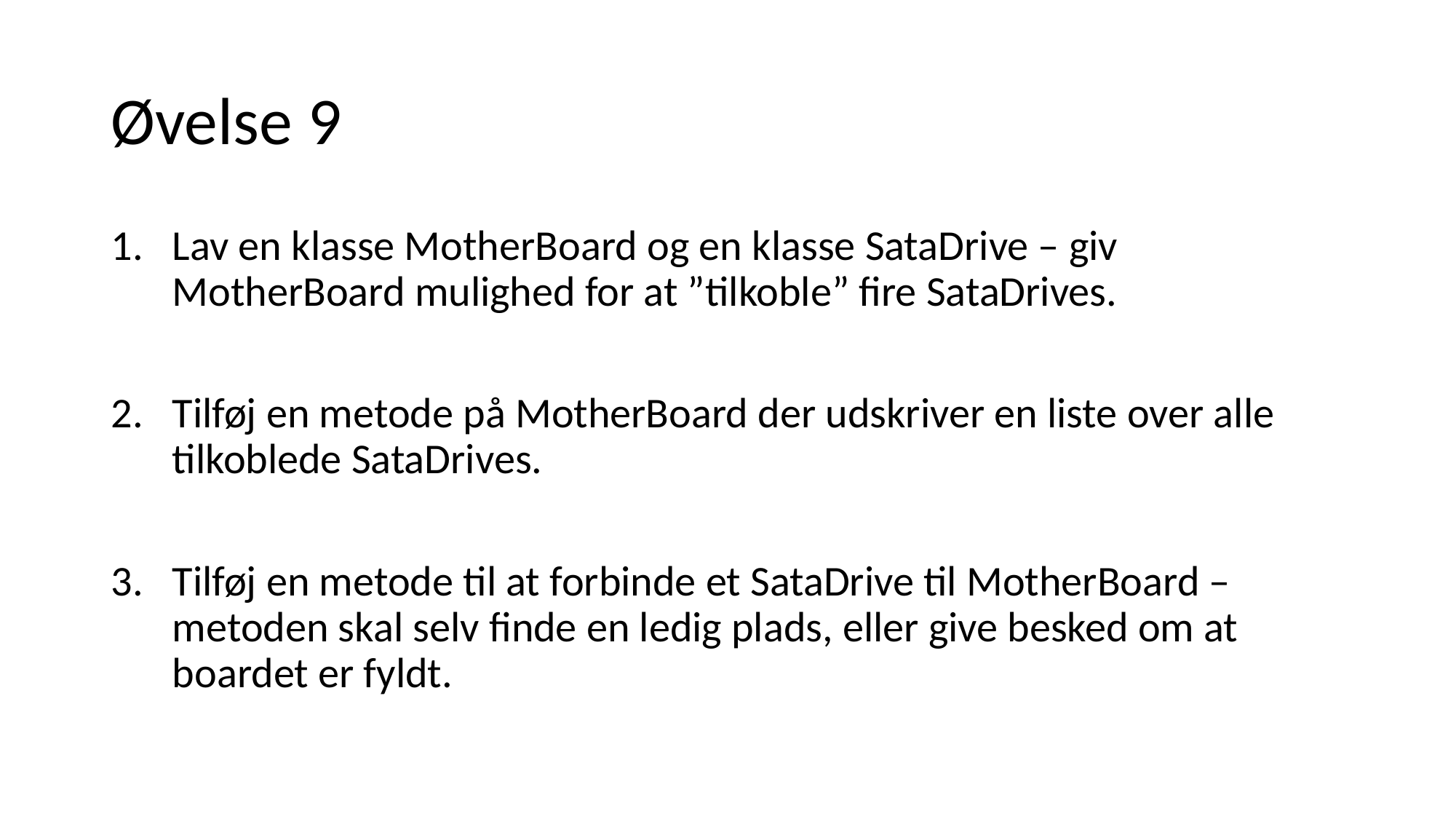

# Øvelse 9
Lav en klasse MotherBoard og en klasse SataDrive – giv MotherBoard mulighed for at ”tilkoble” fire SataDrives.

Tilføj en metode på MotherBoard der udskriver en liste over alle tilkoblede SataDrives.

Tilføj en metode til at forbinde et SataDrive til MotherBoard – metoden skal selv finde en ledig plads, eller give besked om at boardet er fyldt.